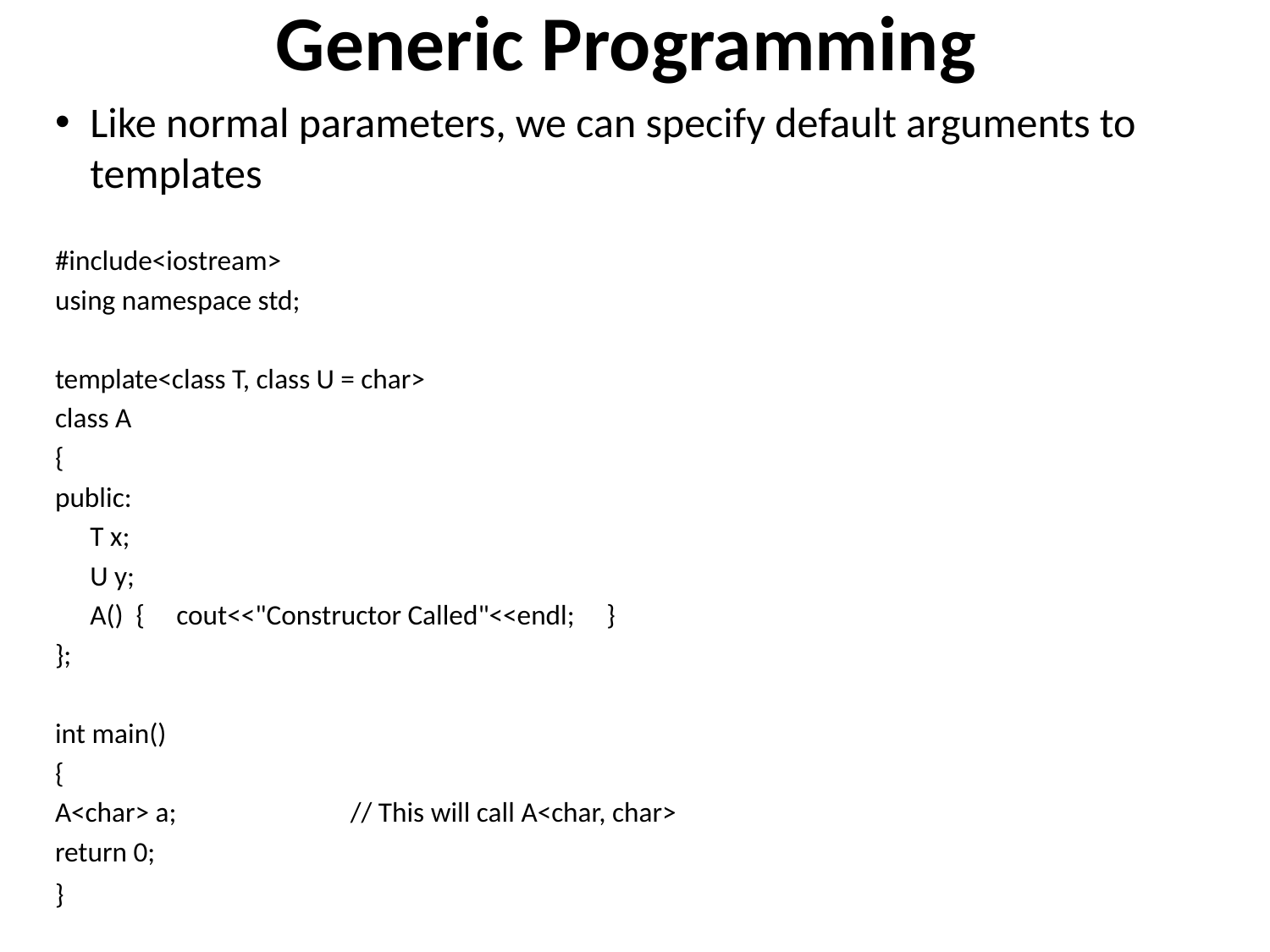

# Generic Programming
Like normal parameters, we can specify default arguments to templates

#include<iostream>
using namespace std;

template<class T, class U = char>
class A
{
public:
	T x;
	U y;
	A()  {     cout<<"Constructor Called"<<endl;     }
};

int main()
{
A<char> a;		 // This will call A<char, char>
return 0;
}